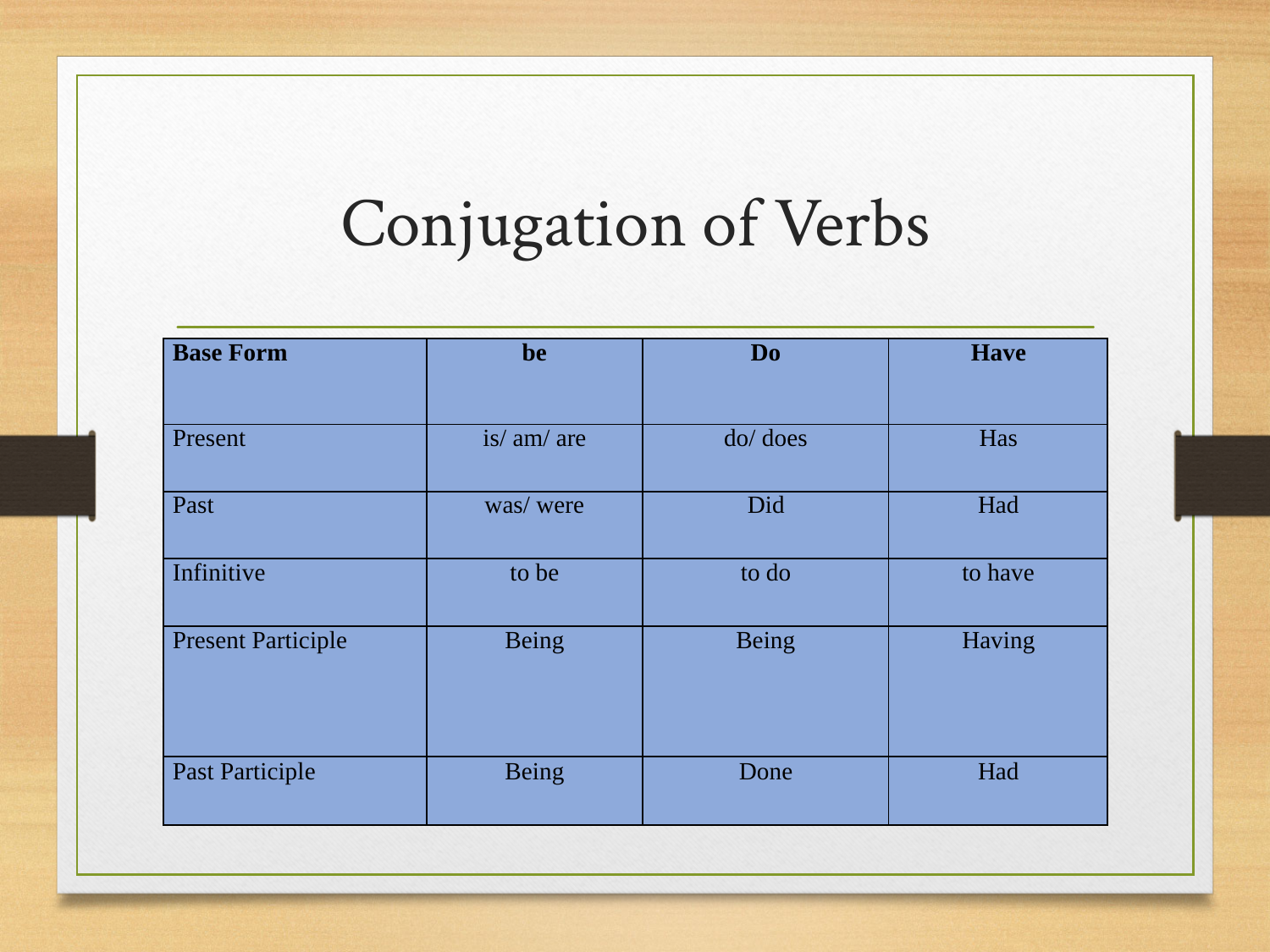

# Conjugation of Verbs
| Base Form | be | Do | Have |
| --- | --- | --- | --- |
| Present | is/ am/ are | do/ does | Has |
| Past | was/ were | Did | Had |
| Infinitive | to be | to do | to have |
| Present Participle | Being | Being | Having |
| Past Participle | Being | Done | Had |